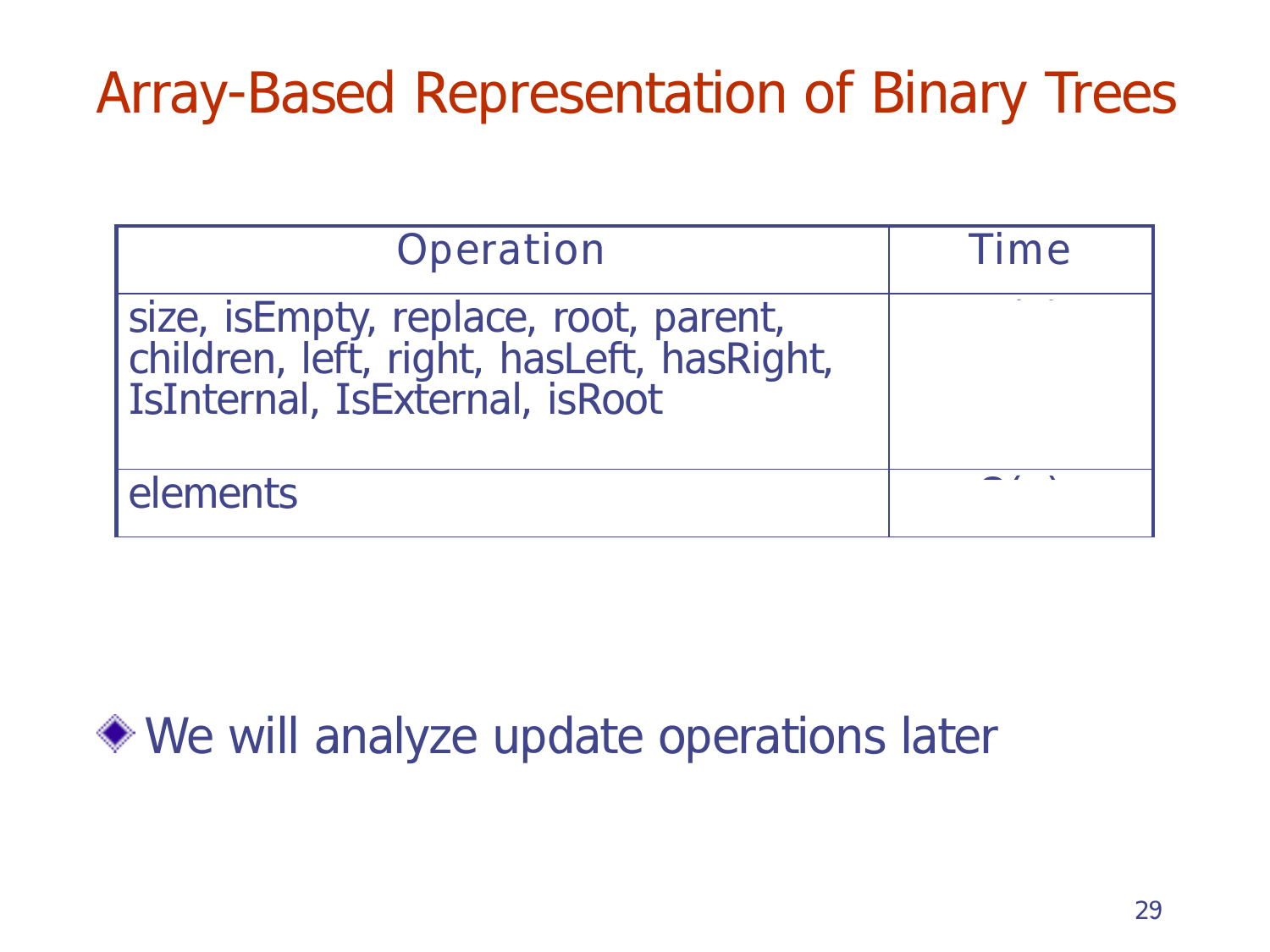

# Array-Based Representation of Binary Trees
| Operation | Time |
| --- | --- |
| size, isEmpty, replace, root, parent, children, left, right, hasLeft, hasRight, IsInternal, IsExternal, isRoot | O(1) |
| elements | O(n) |

We will analyze update operations later
29